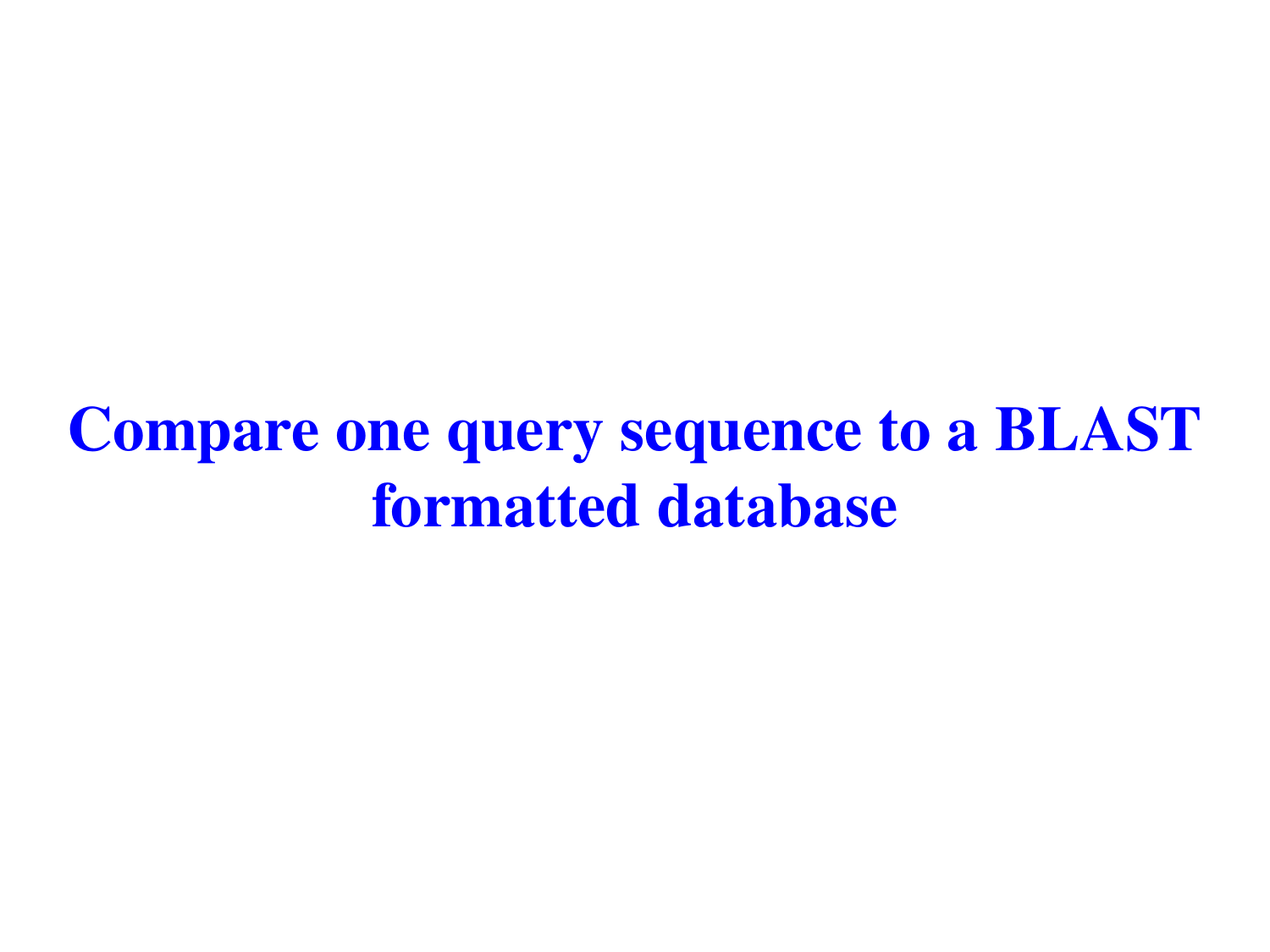

Compare one query sequence to a BLAST formatted database